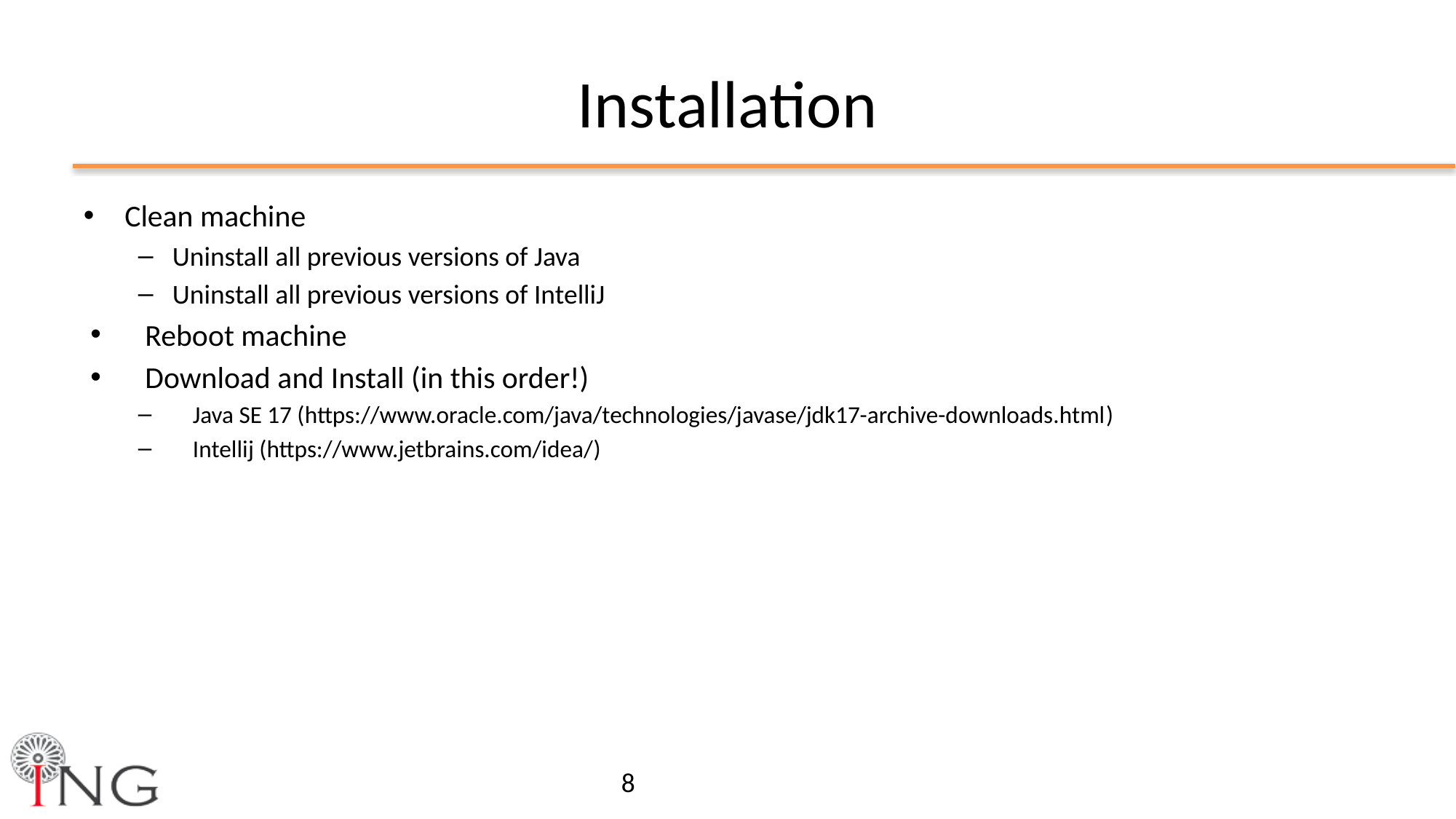

# Installation
Clean machine
Uninstall all previous versions of Java
Uninstall all previous versions of IntelliJ
Reboot machine
Download and Install (in this order!)
Java SE 17 (https://www.oracle.com/java/technologies/javase/jdk17-archive-downloads.html)
Intellij (https://www.jetbrains.com/idea/)

8